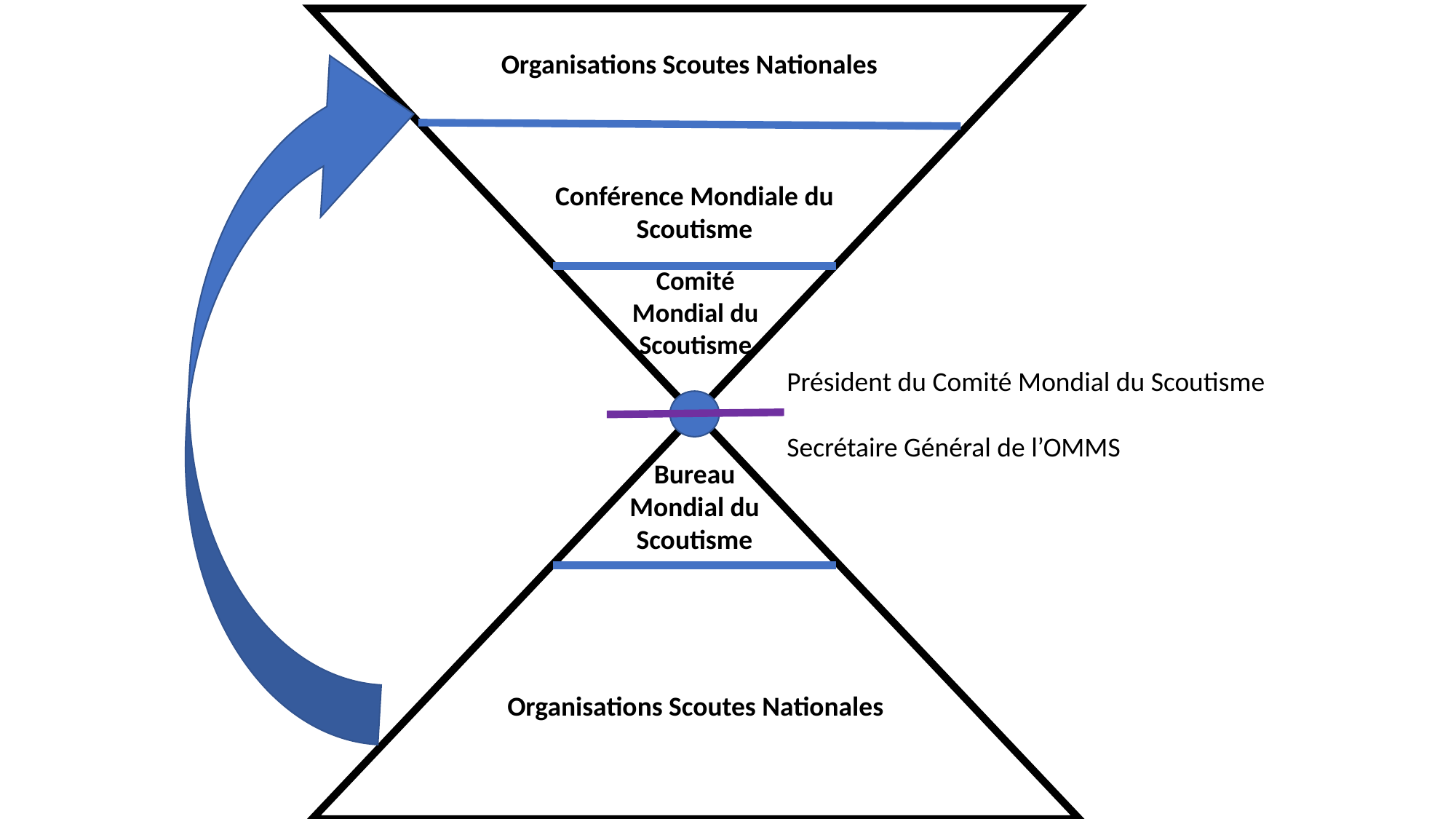

Organisations Scoutes Nationales
Conférence Mondiale du Scoutisme

Comité Mondial du Scoutisme
Président du Comité Mondial du Scoutisme

Secrétaire Général de l’OMMS

Bureau Mondial du Scoutisme
Organisations Scoutes Nationales